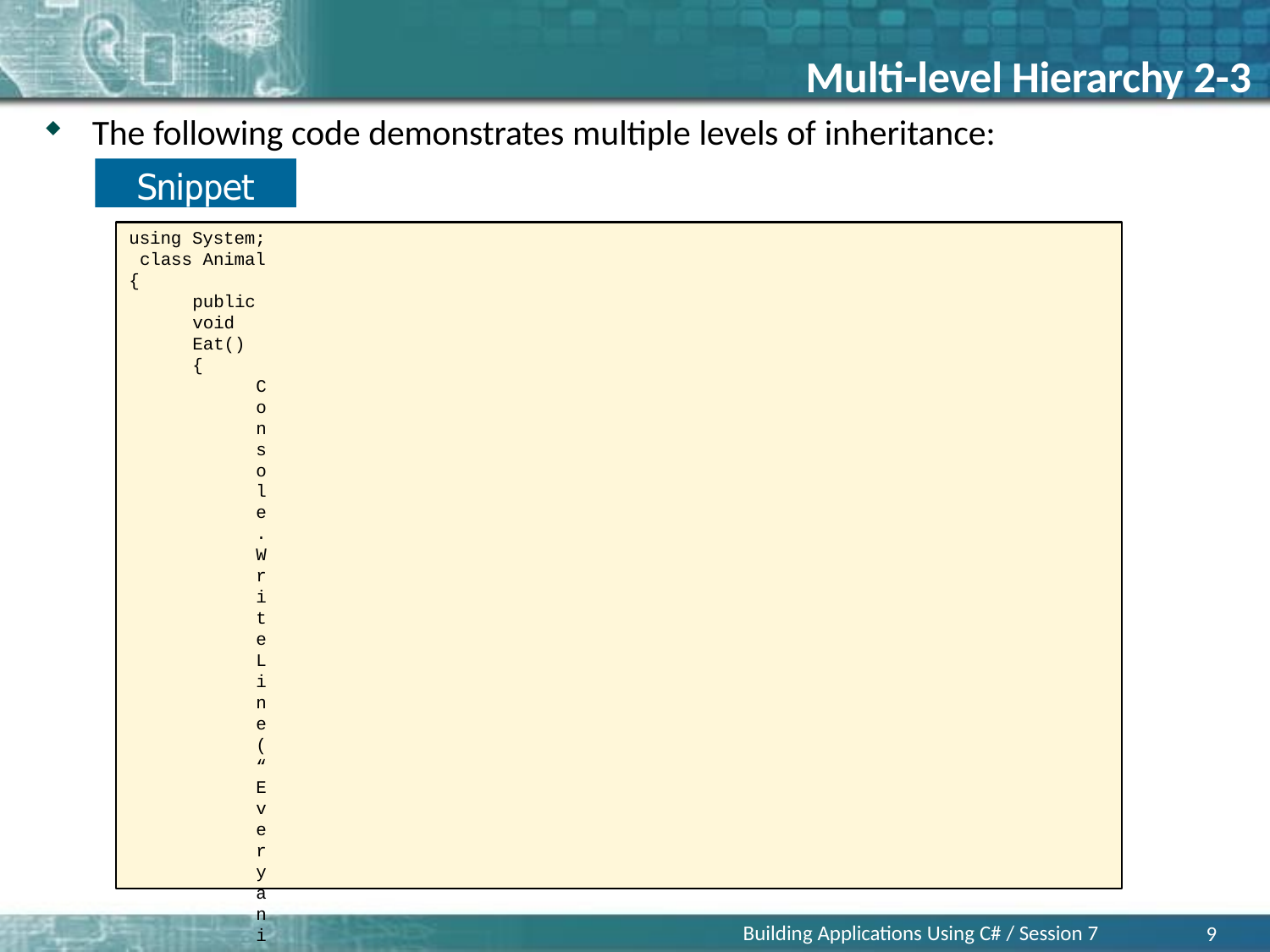

# Multi-level Hierarchy 2-3
The following code demonstrates multiple levels of inheritance:
Snippet

using System;  class Animal
{
public void Eat()
{
Console.WriteLine(“Every animal eats something.”);
}
}
class Mammal : Animal
{
public void Feature()
{
Console.WriteLine(“Mammals give birth to young ones.”);
}
}

class Dog : Mammal
{
public void Noise()
{
Console.WriteLine(“Dog Barks.”);
}
static void Main(string[] args)
{
Dog objDog = new Dog();  objDog.Eat();  objDog.Feature();  objDog.Noise();
}
}
Building Applications Using C# / Session 7
9